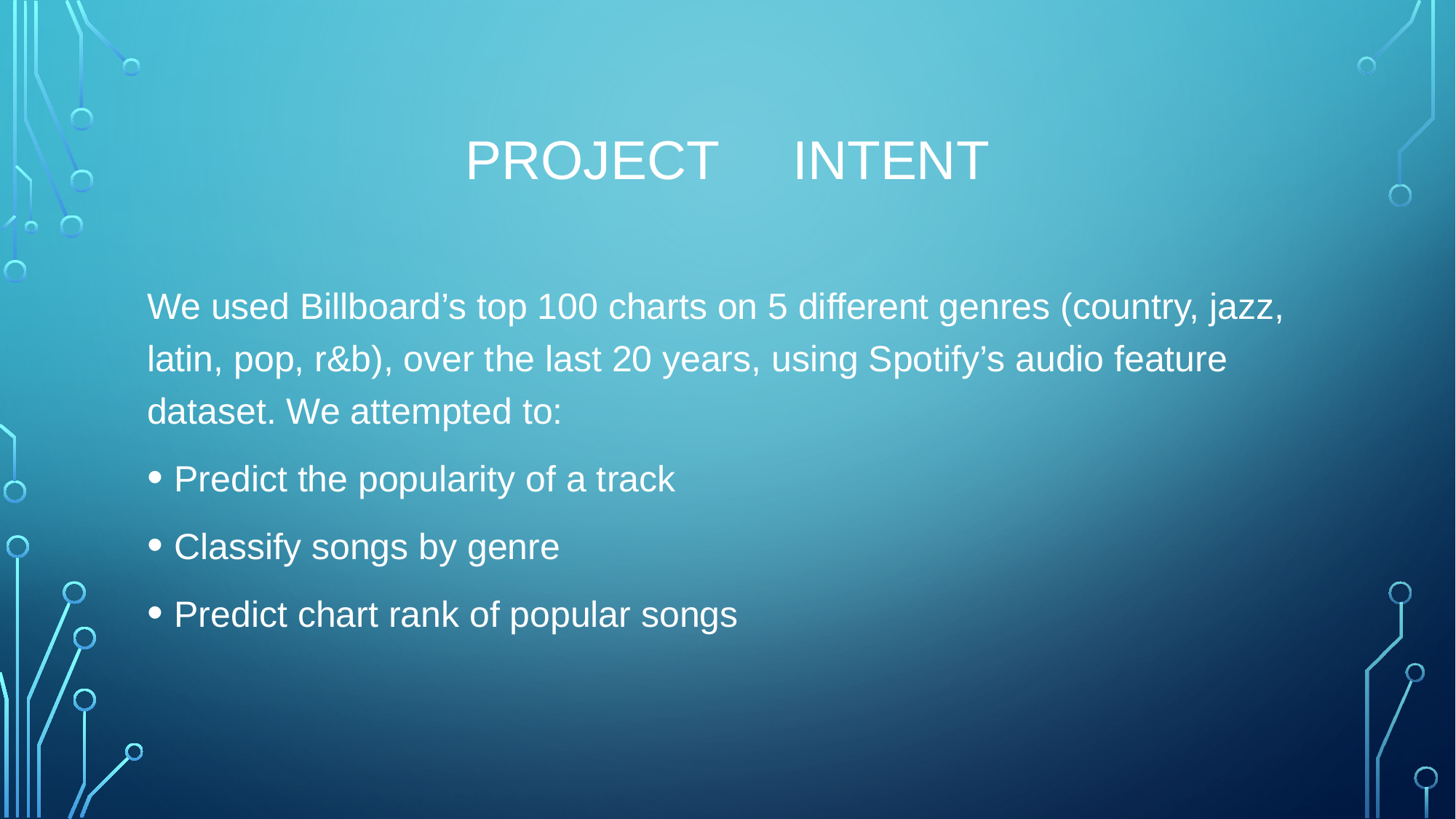

# PROJECT 	INTENT
We used Billboard’s top 100 charts on 5 different genres (country, jazz, latin, pop, r&b), over the last 20 years, using Spotify’s audio feature dataset. We attempted to:
Predict the popularity of a track
Classify songs by genre
Predict chart rank of popular songs